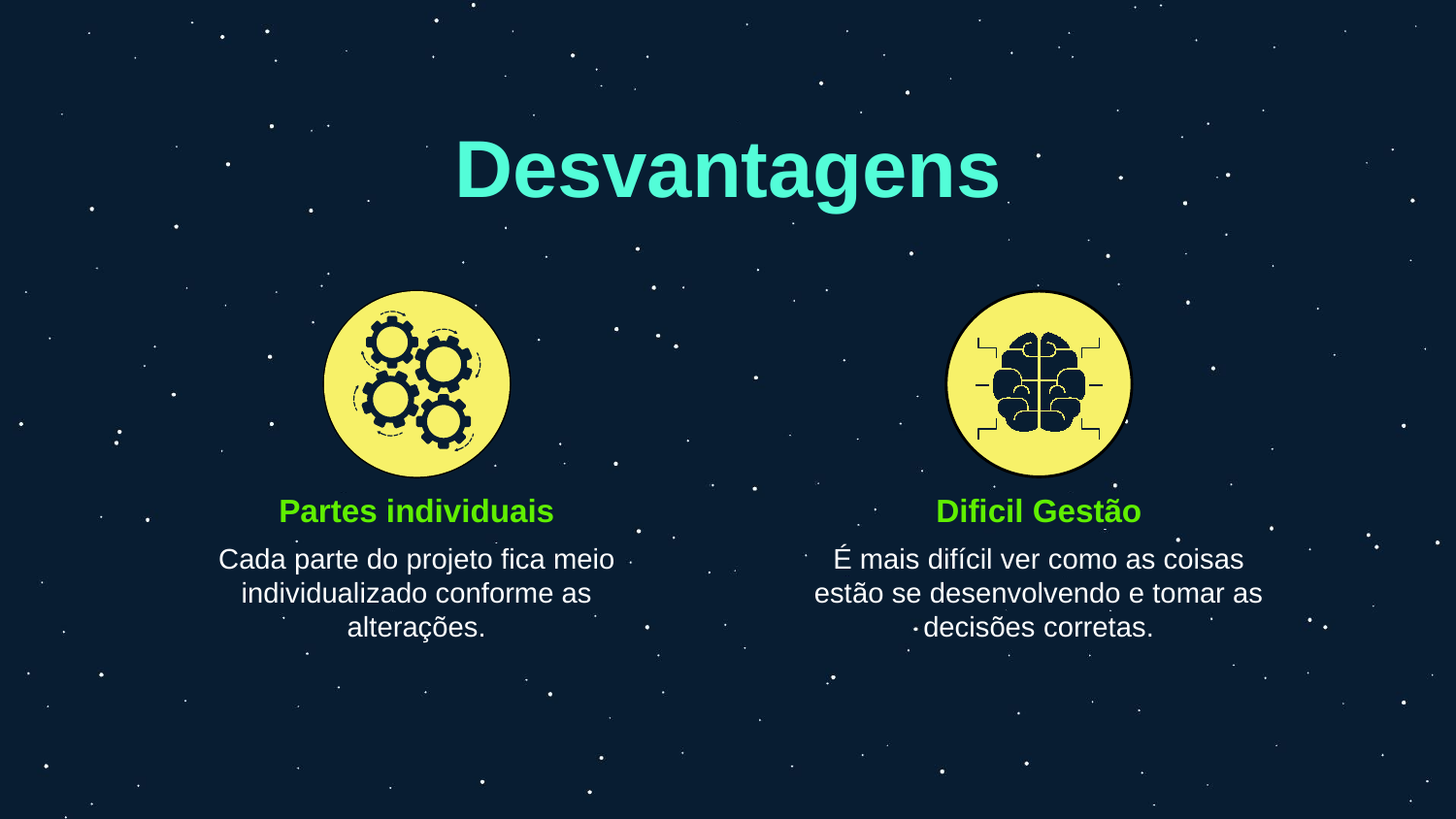

# Desvantagens

Partes individuais
Dificil Gestão
Cada parte do projeto fica meio individualizado conforme as alterações.
É mais difícil ver como as coisas estão se desenvolvendo e tomar as decisões corretas.